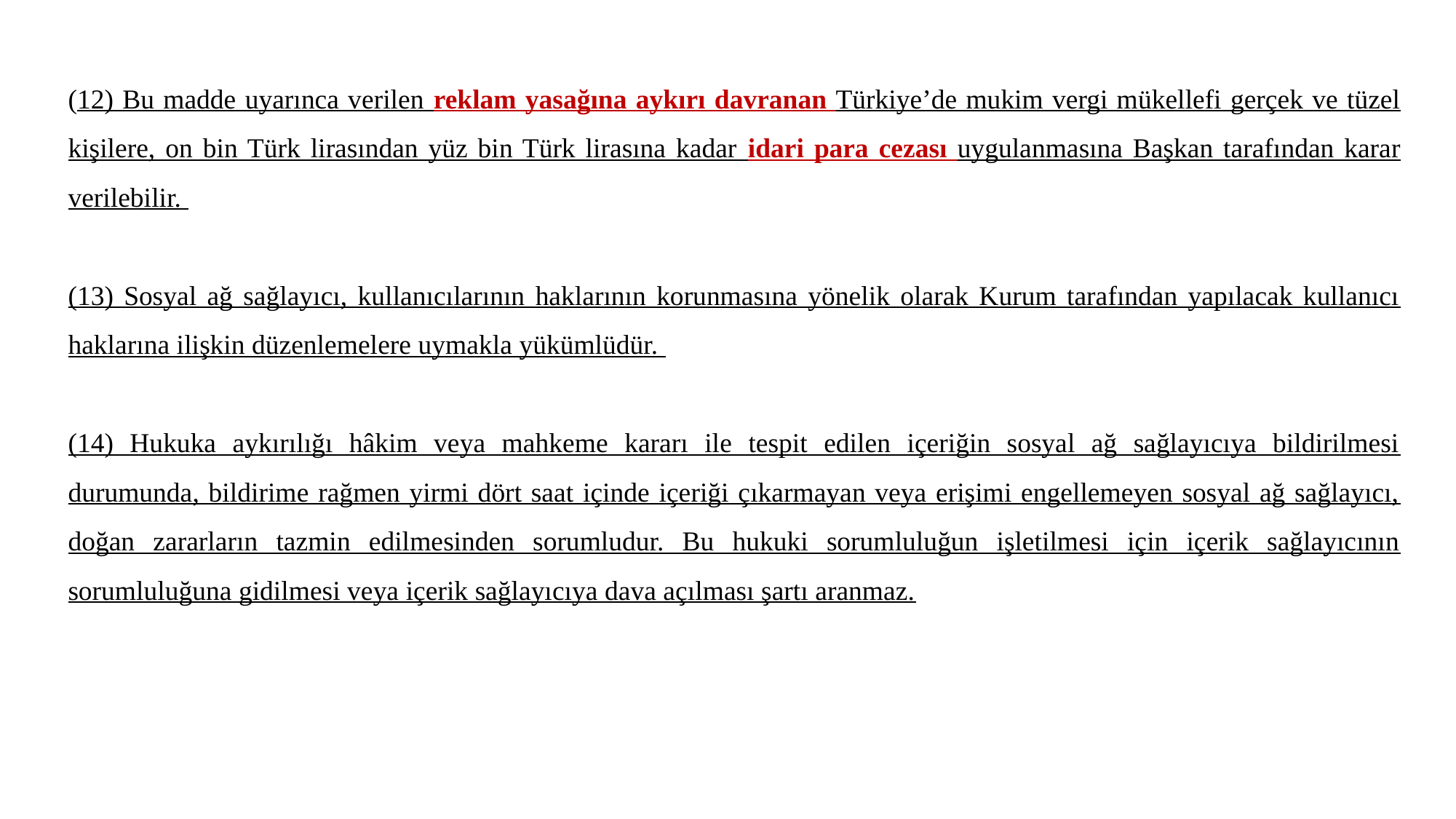

(12) Bu madde uyarınca verilen reklam yasağına aykırı davranan Türkiye’de mukim vergi mükellefi gerçek ve tüzel kişilere, on bin Türk lirasından yüz bin Türk lirasına kadar idari para cezası uygulanmasına Başkan tarafından karar verilebilir.

(13) Sosyal ağ sağlayıcı, kullanıcılarının haklarının korunmasına yönelik olarak Kurum tarafından yapılacak kullanıcı haklarına ilişkin düzenlemelere uymakla yükümlüdür.

(14) Hukuka aykırılığı hâkim veya mahkeme kararı ile tespit edilen içeriğin sosyal ağ sağlayıcıya bildirilmesi durumunda, bildirime rağmen yirmi dört saat içinde içeriği çıkarmayan veya erişimi engellemeyen sosyal ağ sağlayıcı, doğan zararların tazmin edilmesinden sorumludur. Bu hukuki sorumluluğun işletilmesi için içerik sağlayıcının sorumluluğuna gidilmesi veya içerik sağlayıcıya dava açılması şartı aranmaz.